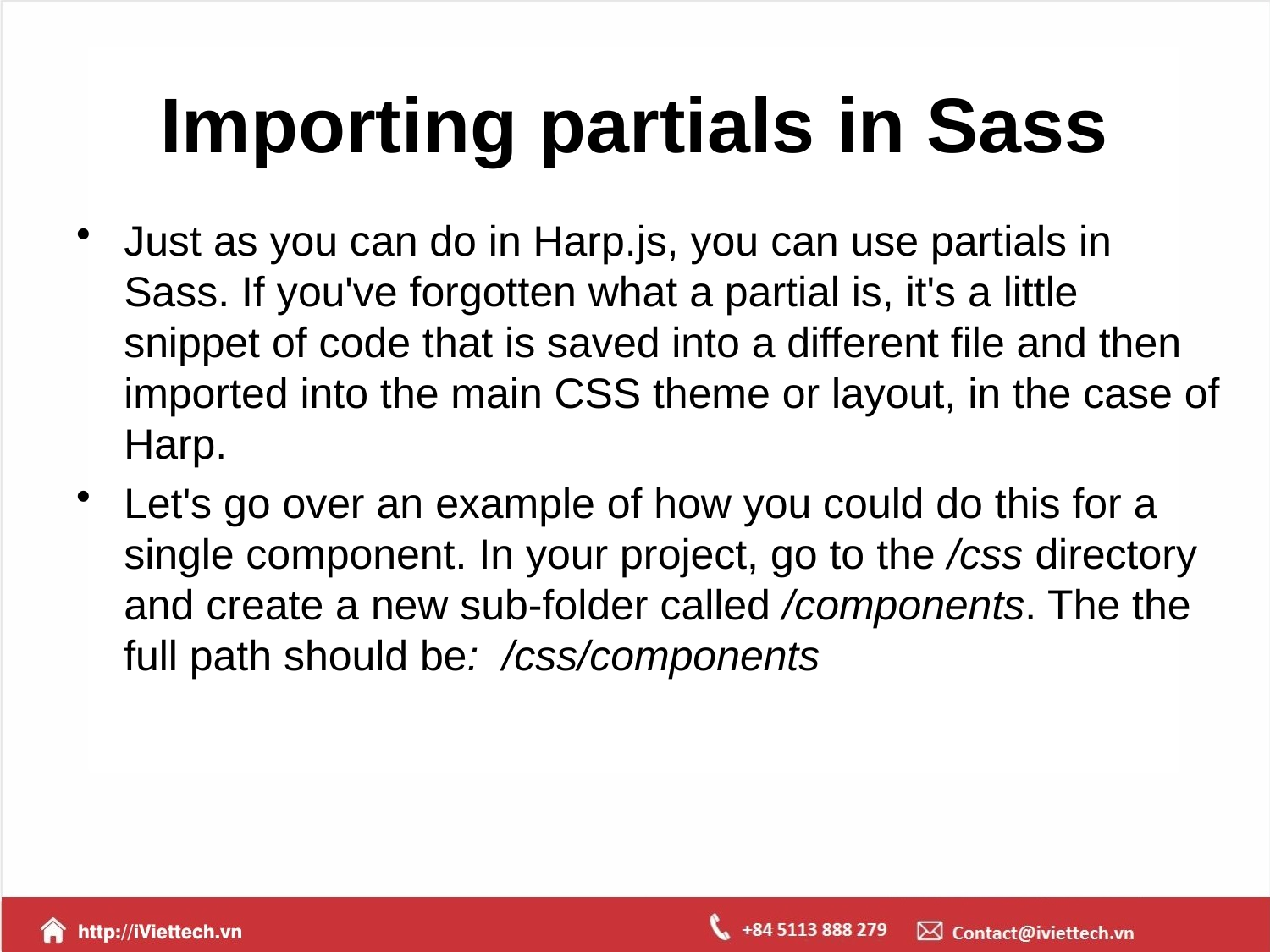

# Importing partials in Sass
Just as you can do in Harp.js, you can use partials in Sass. If you've forgotten what a partial is, it's a little snippet of code that is saved into a different file and then imported into the main CSS theme or layout, in the case of Harp.
Let's go over an example of how you could do this for a single component. In your project, go to the /css directory and create a new sub-folder called /components. The the full path should be:  /css/components